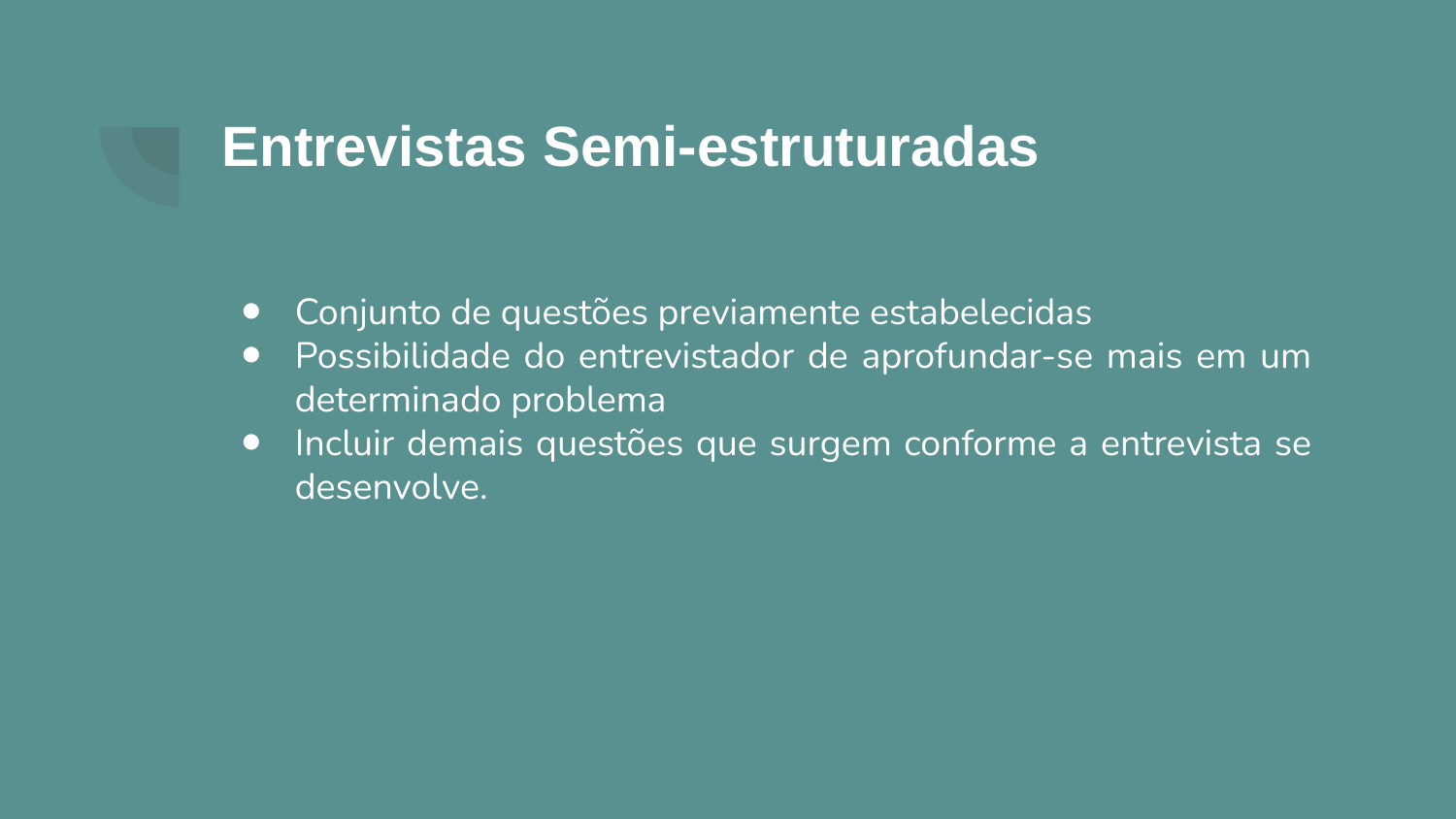

# Entrevistas Semi-estruturadas

Conjunto de questões previamente estabelecidas
Possibilidade do entrevistador de aprofundar-se mais em um determinado problema
Incluir demais questões que surgem conforme a entrevista se desenvolve.